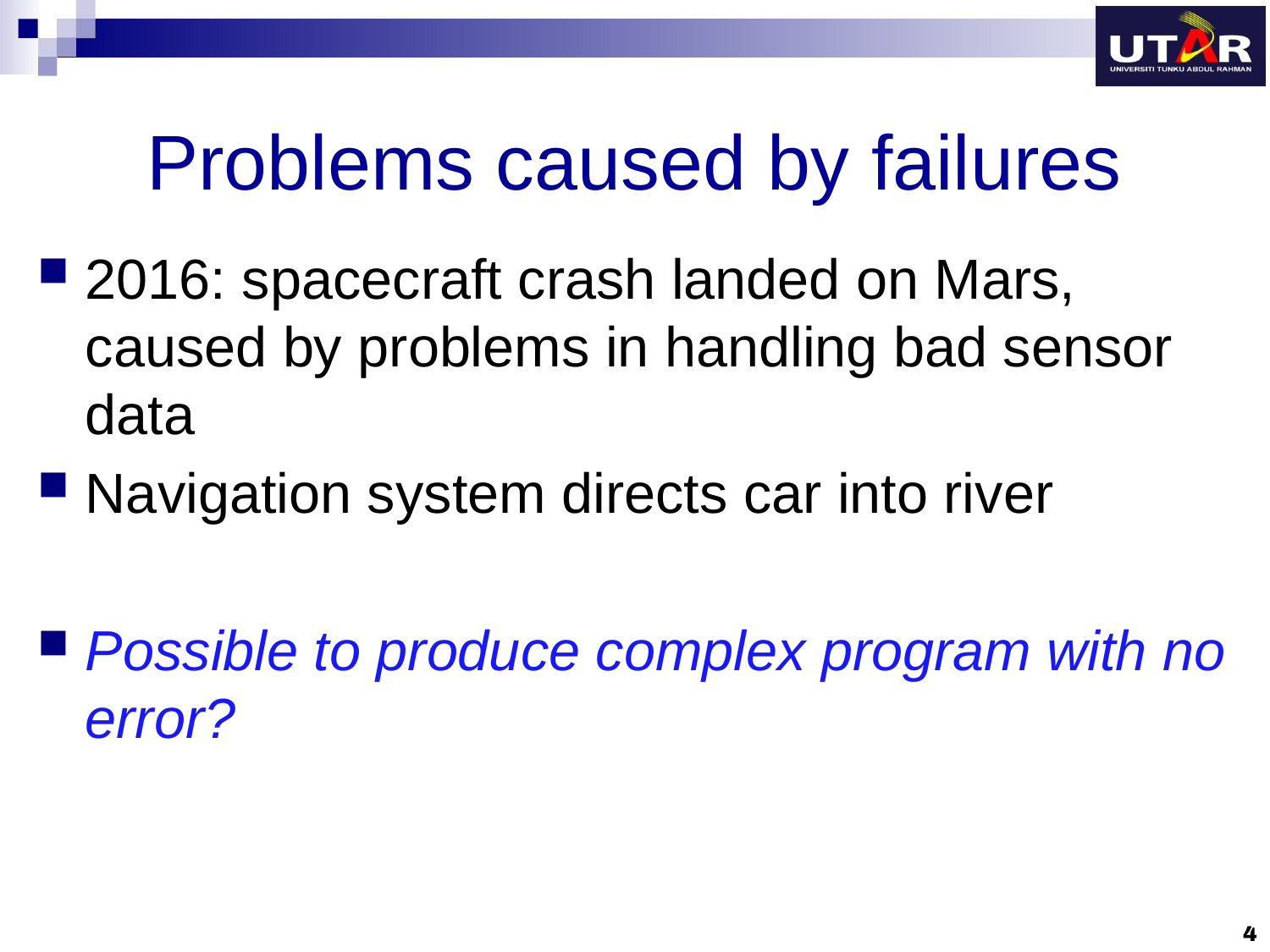

# Problems caused by failures
2016: spacecraft crash landed on Mars, caused by problems in handling bad sensor data
Navigation system directs car into river

Possible to produce complex program with no error?
4